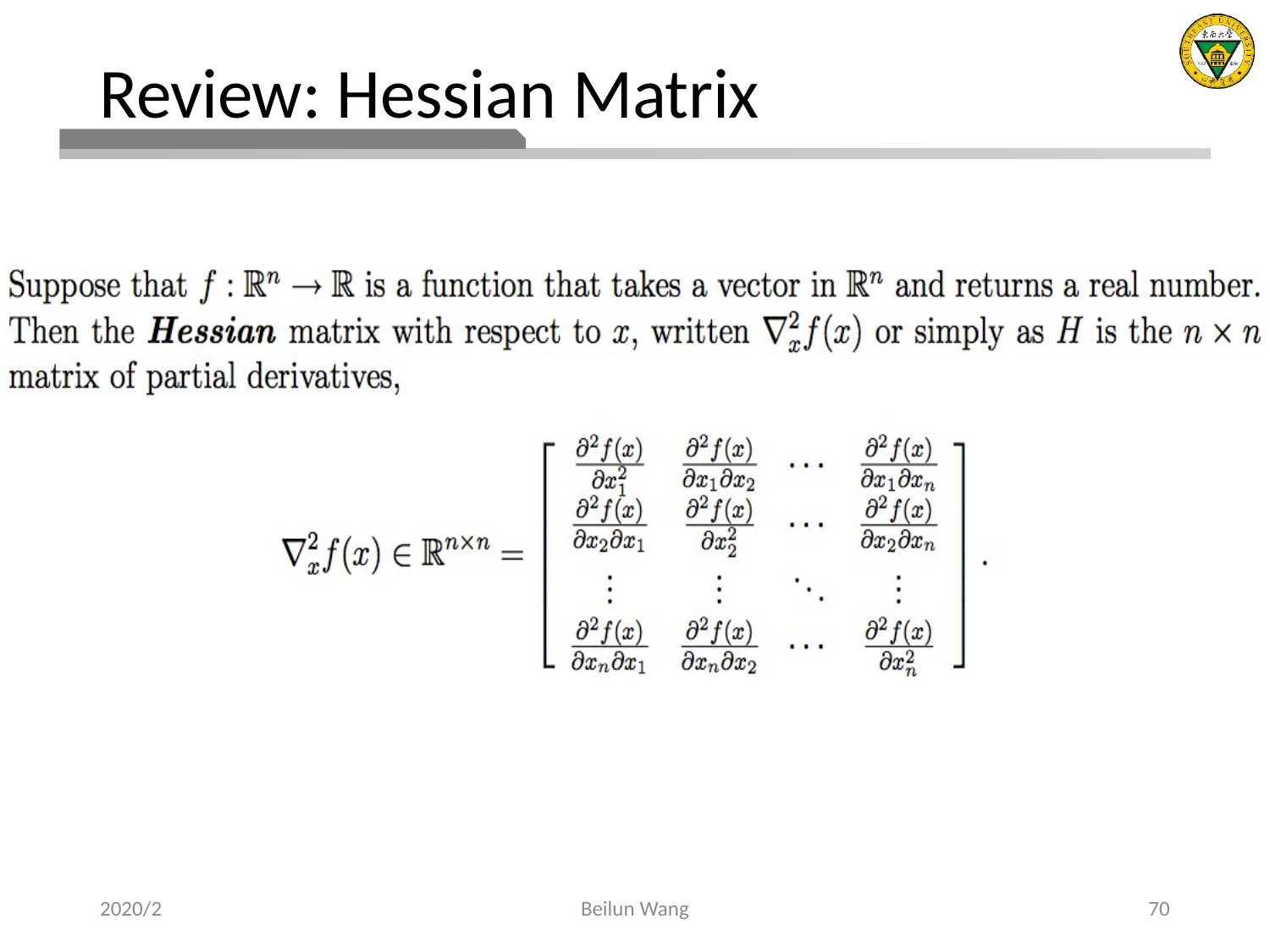

# Review: Hessian Matrix

2020/2
Beilun Wang
70